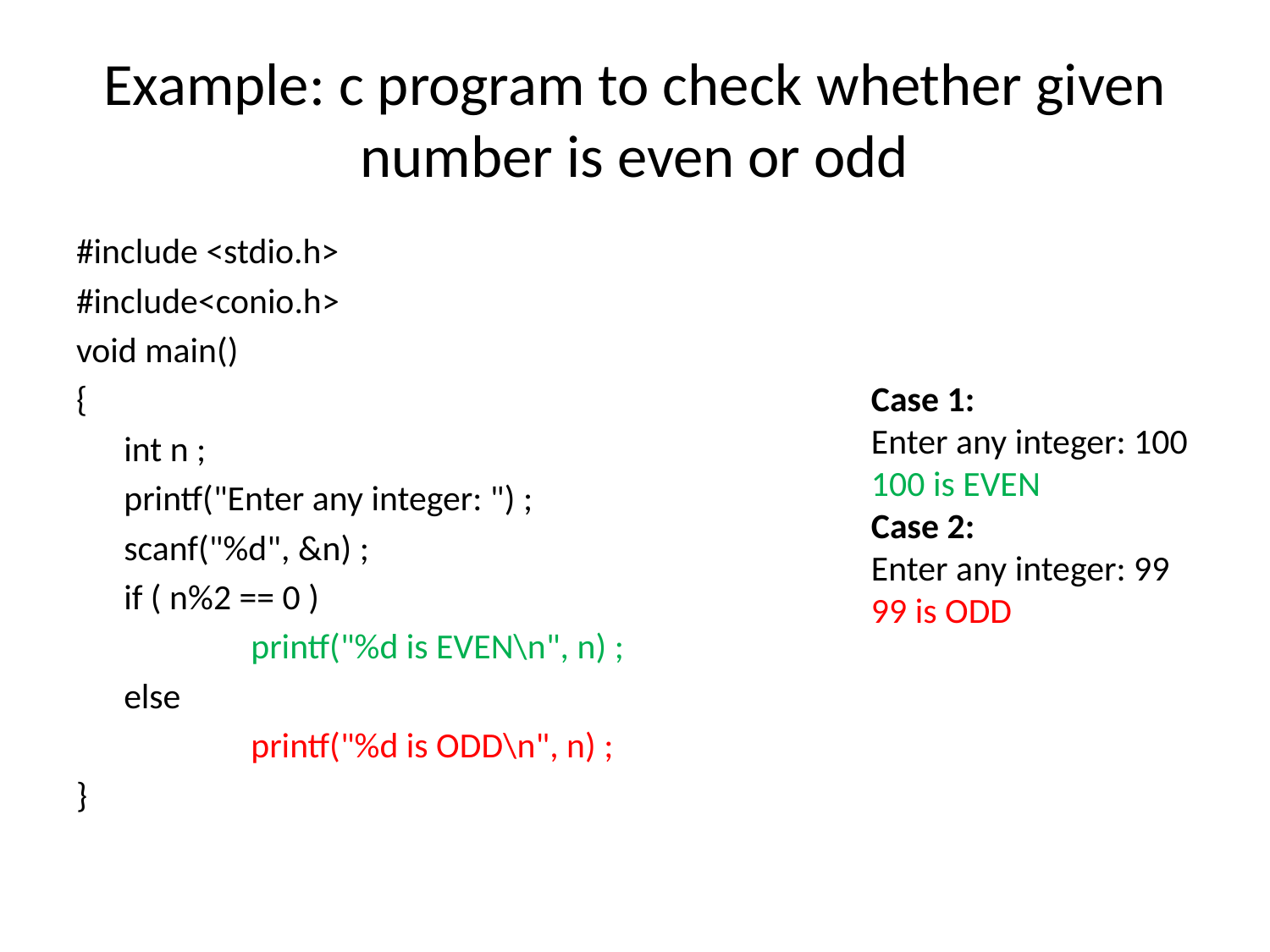

# Example: c program to check whether given number is even or odd
#include <stdio.h>
#include<conio.h>
void main()
{
	int n ;
	printf("Enter any integer: ") ;
	scanf("%d", &n) ;
	if ( n%2 == 0 )
		printf("%d is EVEN\n", n) ;
	else
		printf("%d is ODD\n", n) ;
}
Case 1:
Enter any integer: 100
100 is EVEN
Case 2:
Enter any integer: 99
99 is ODD